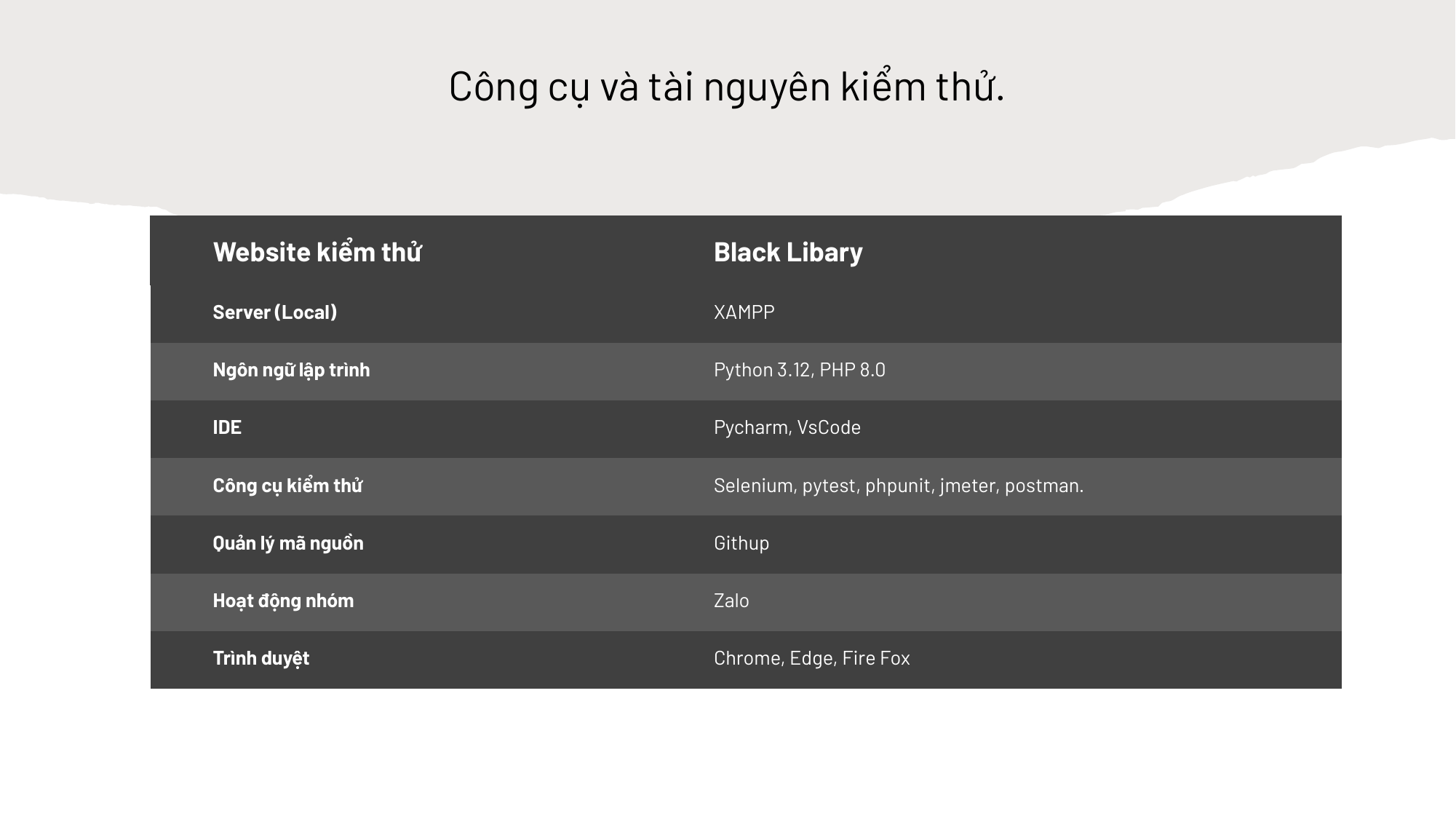

# Công cụ và tài nguyên kiểm thử.
| Website kiểm thử | Black Libary |
| --- | --- |
| Server (Local) | XAMPP |
| Ngôn ngữ lập trình | Python 3.12, PHP 8.0 |
| IDE | Pycharm, VsCode |
| Công cụ kiểm thử | Selenium, pytest, phpunit, jmeter, postman. |
| Quản lý mã nguồn | Githup |
| Hoạt động nhóm | Zalo |
| Trình duyệt | Chrome, Edge, Fire Fox |